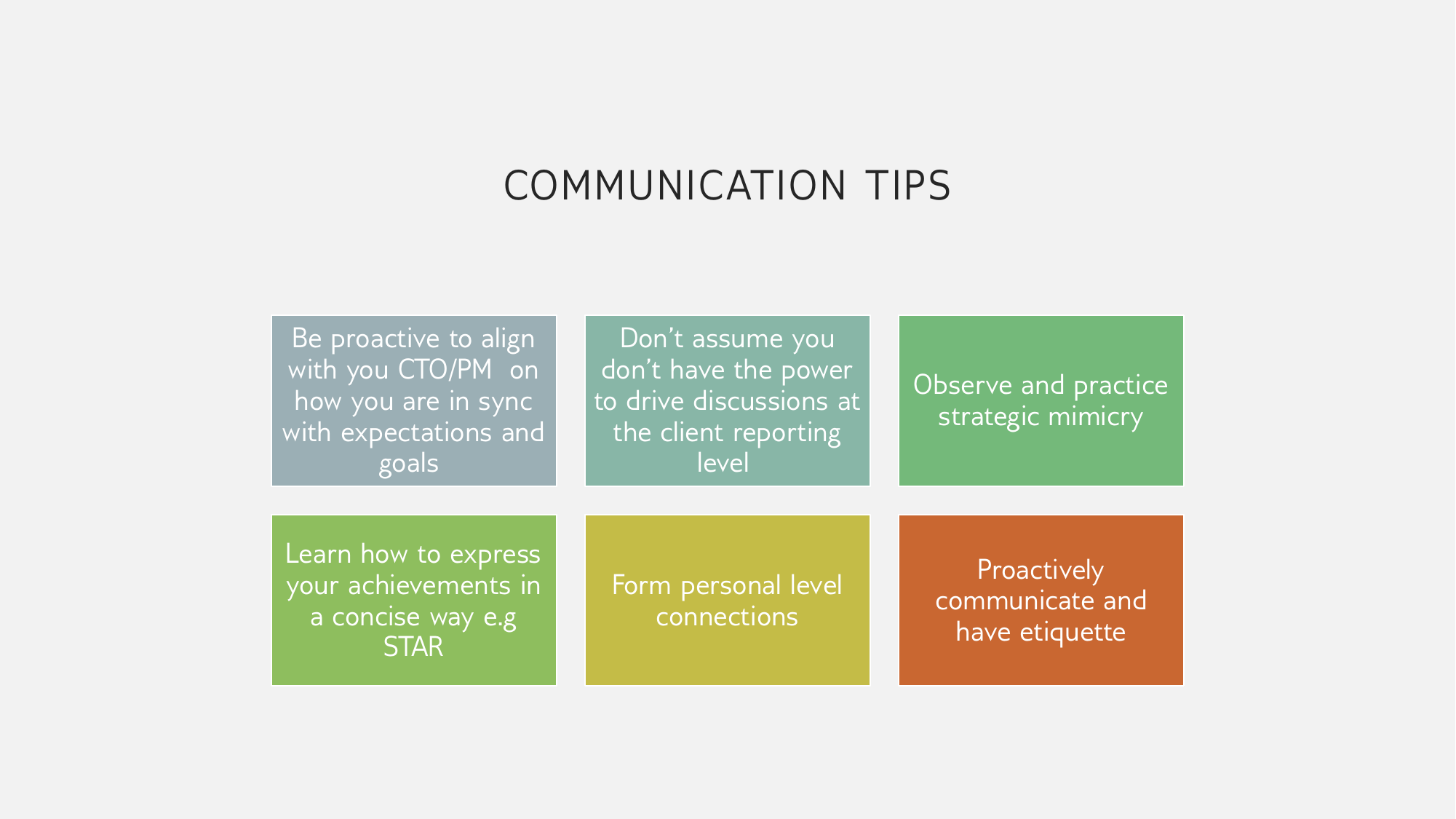

Communication Tips
Be proactive to align with you CTO/PM  on how you are in sync with expectations and goals
Don’t assume you don’t have the power to drive discussions at the client reporting level
Observe and practice strategic mimicry
Learn how to express your achievements in a concise way e.g STAR
Form personal level connections
Proactively communicate and have etiquette